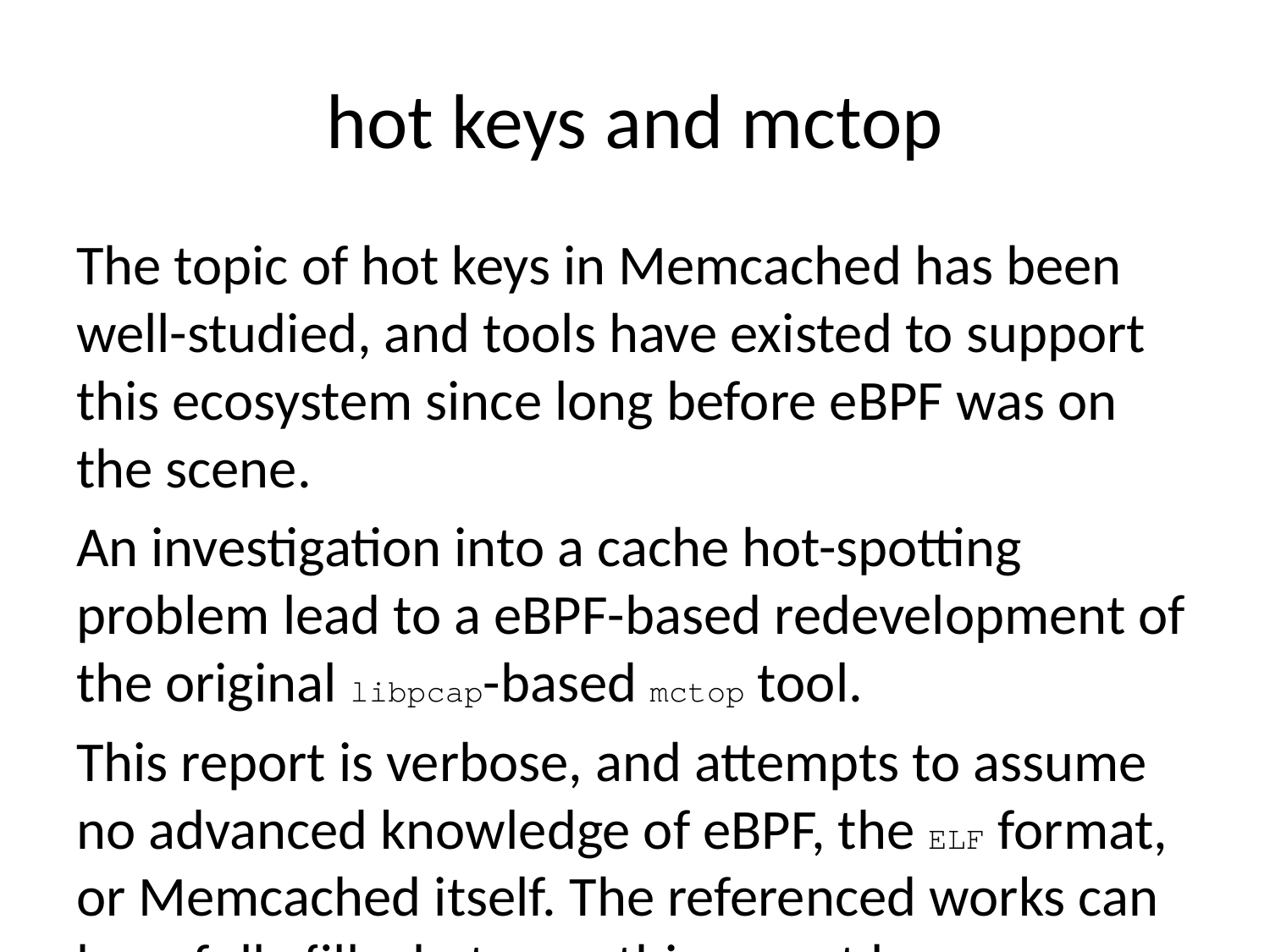

# hot keys and mctop
The topic of hot keys in Memcached has been well-studied, and tools have existed to support this ecosystem since long before eBPF was on the scene.
An investigation into a cache hot-spotting problem lead to a eBPF-based redevelopment of the original libpcap-based mctop tool.
This report is verbose, and attempts to assume no advanced knowledge of eBPF, the ELF format, or Memcached itself. The referenced works can hopefully fill what gaps this report leaves.
mctop
The mctop tool was originally developed by etsy [3], and the author wrote an informative blog post [4] on the topic that motivated the development of the original tool. This concept was developed further by Tumblr in a similar tool, memkeys [5].
These tools both produced a top-like interface focussing on Memcached key access, with basic abilities to sort the data by column. Awareness of hot keys can inform application decisions of how best to utilize caching patterns under heavy load.
This is a screen capture of the redeveloped mctop tool built with eBPF and USDT tracing: